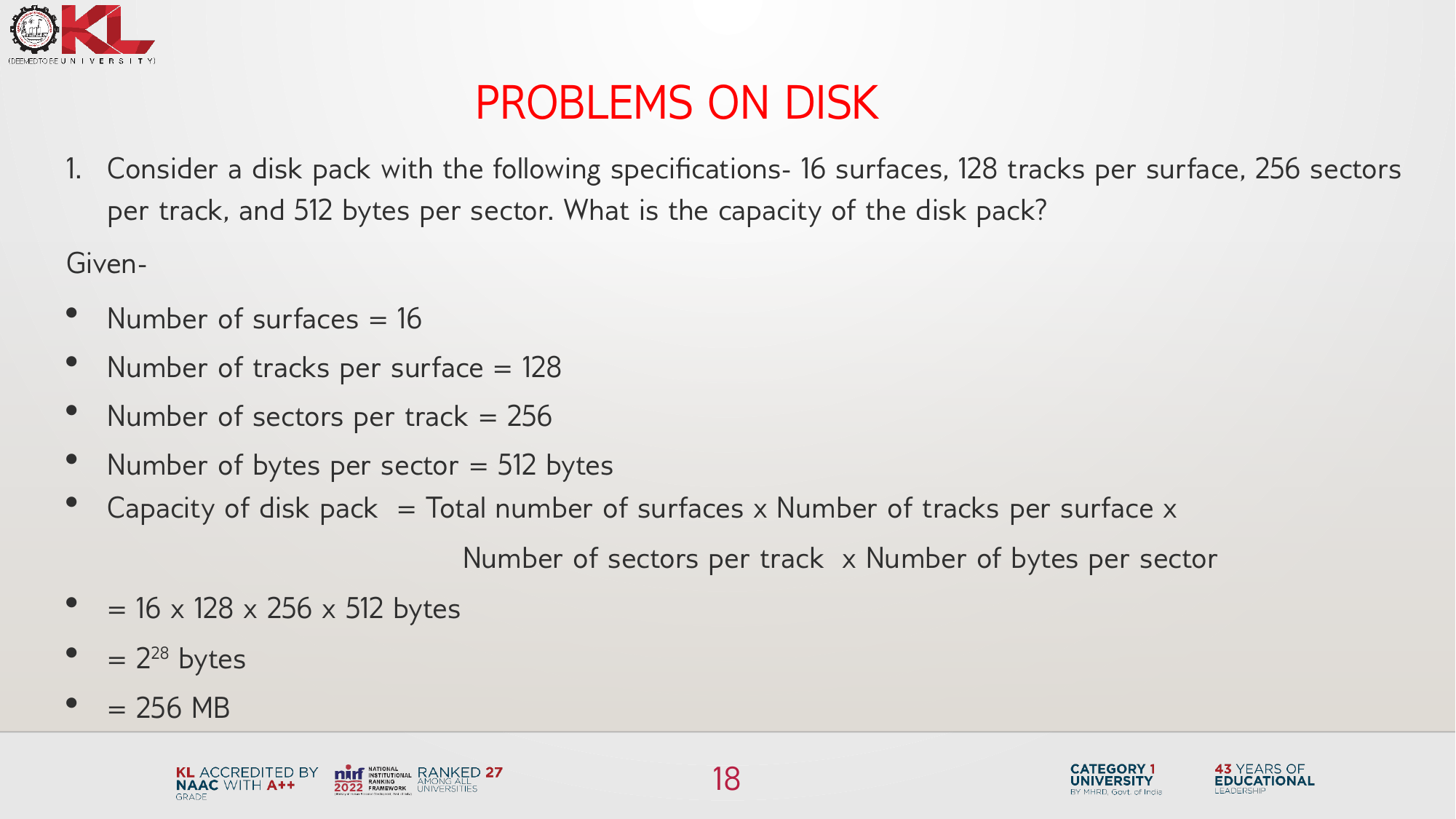

PROBLEMS ON DISK
Consider a disk pack with the following specifications- 16 surfaces, 128 tracks per surface, 256 sectors per track, and 512 bytes per sector. What is the capacity of the disk pack?
Given-
Number of surfaces = 16
Number of tracks per surface = 128
Number of sectors per track = 256
Number of bytes per sector = 512 bytes
Capacity of disk pack  = Total number of surfaces x Number of tracks per surface x
	Number of sectors per track  x Number of bytes per sector
= 16 x 128 x 256 x 512 bytes
= 228 bytes
= 256 MB
18